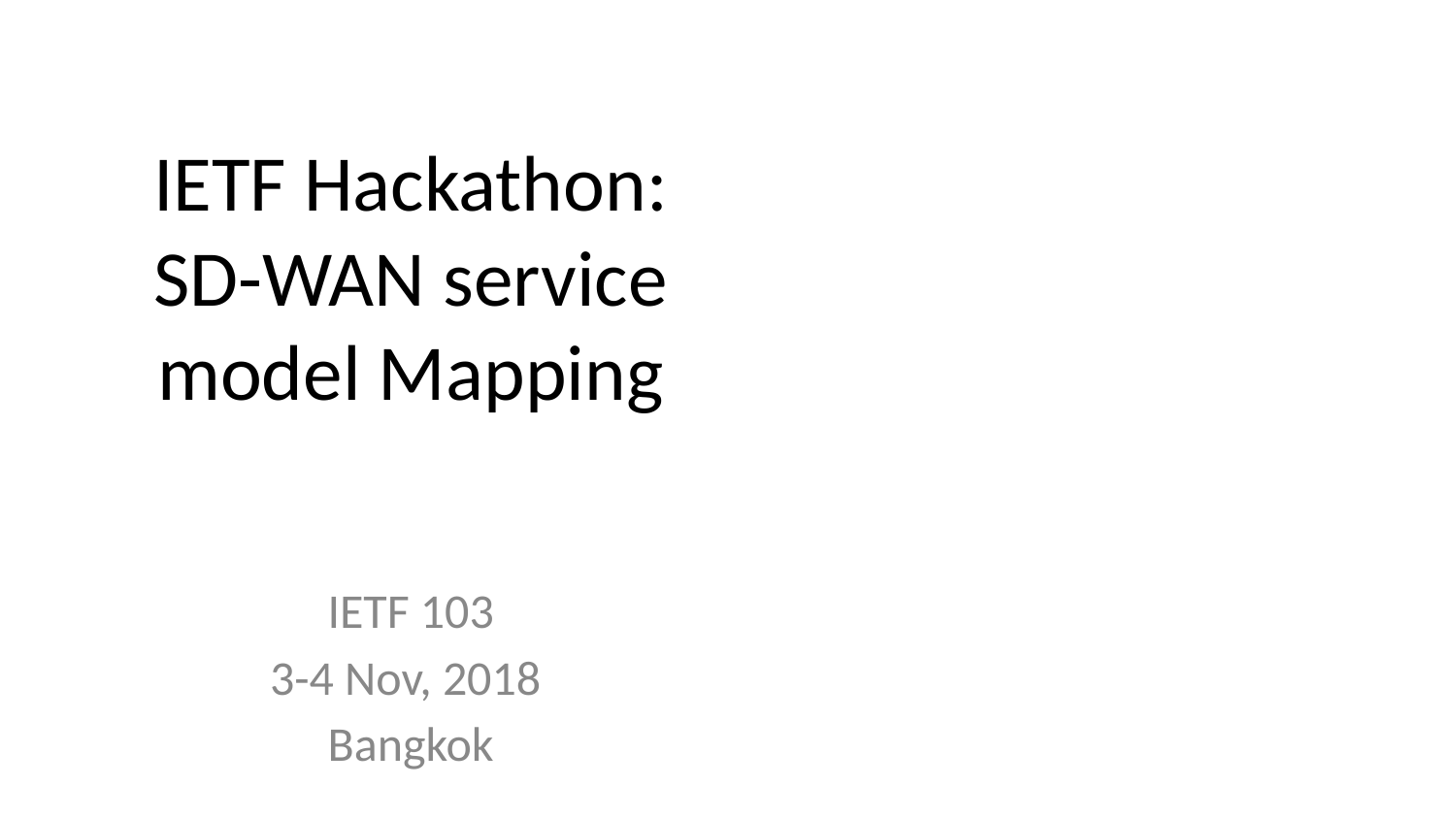

# IETF Hackathon: SD-WAN service model Mapping
IETF 103
3-4 Nov, 2018
Bangkok